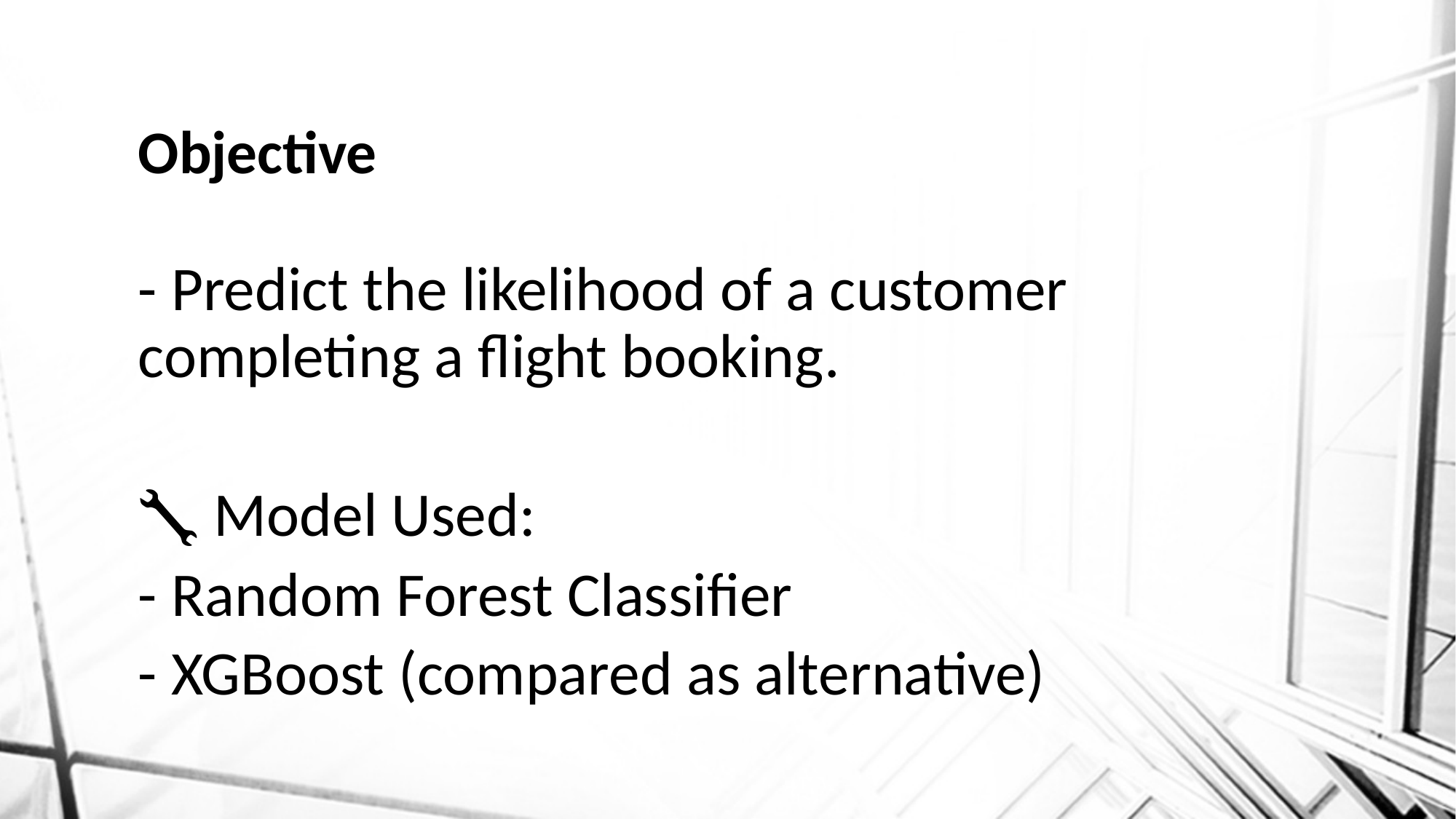

# Objective

- Predict the likelihood of a customer completing a flight booking.

🔧 Model Used:
- Random Forest Classifier
- XGBoost (compared as alternative)